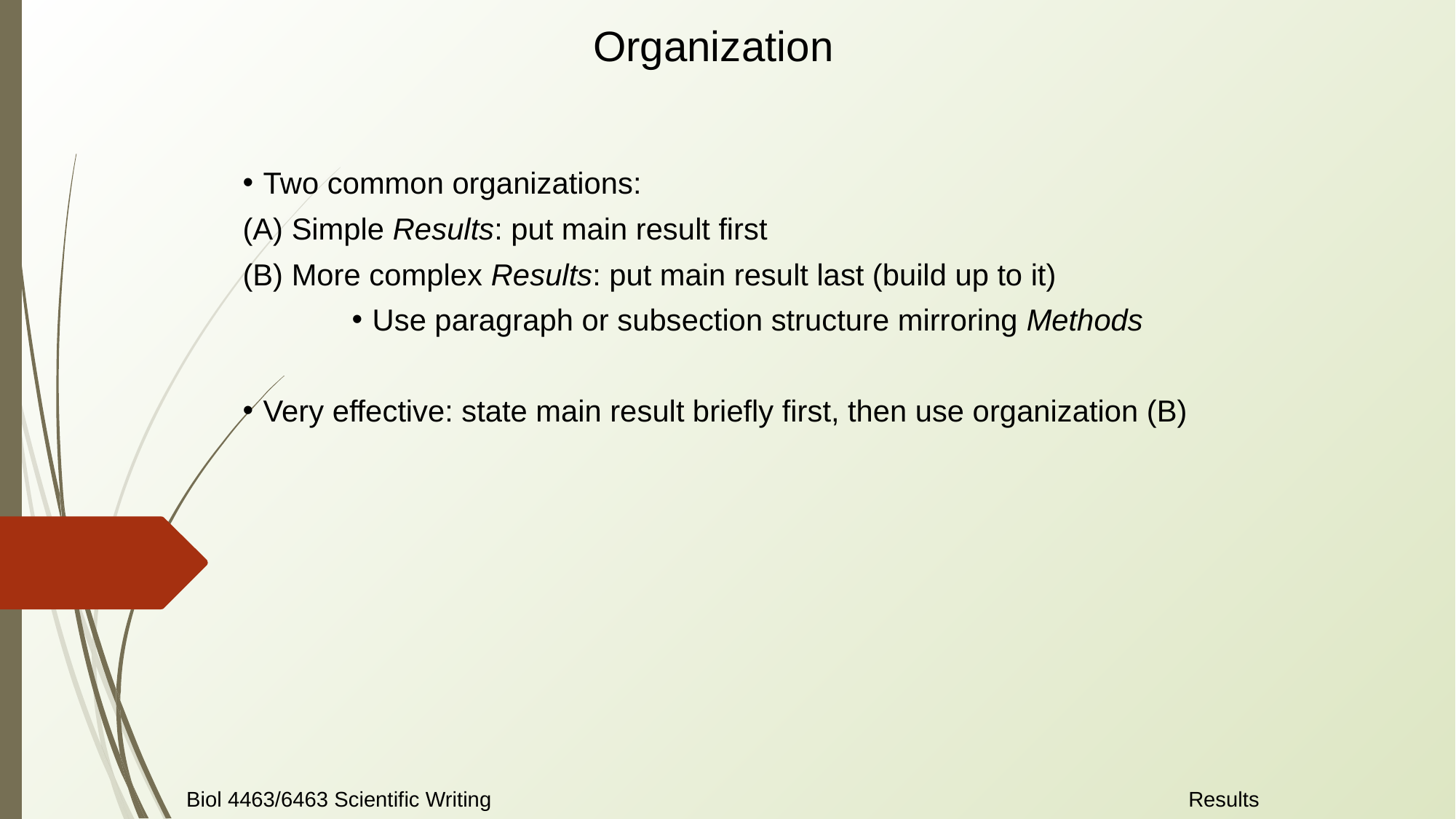

Organization
Two common organizations:
(A) Simple Results: put main result first
(B) More complex Results: put main result last (build up to it)
Use paragraph or subsection structure mirroring Methods

Very effective: state main result briefly first, then use organization (B)
Results
Biol 4463/6463 Scientific Writing